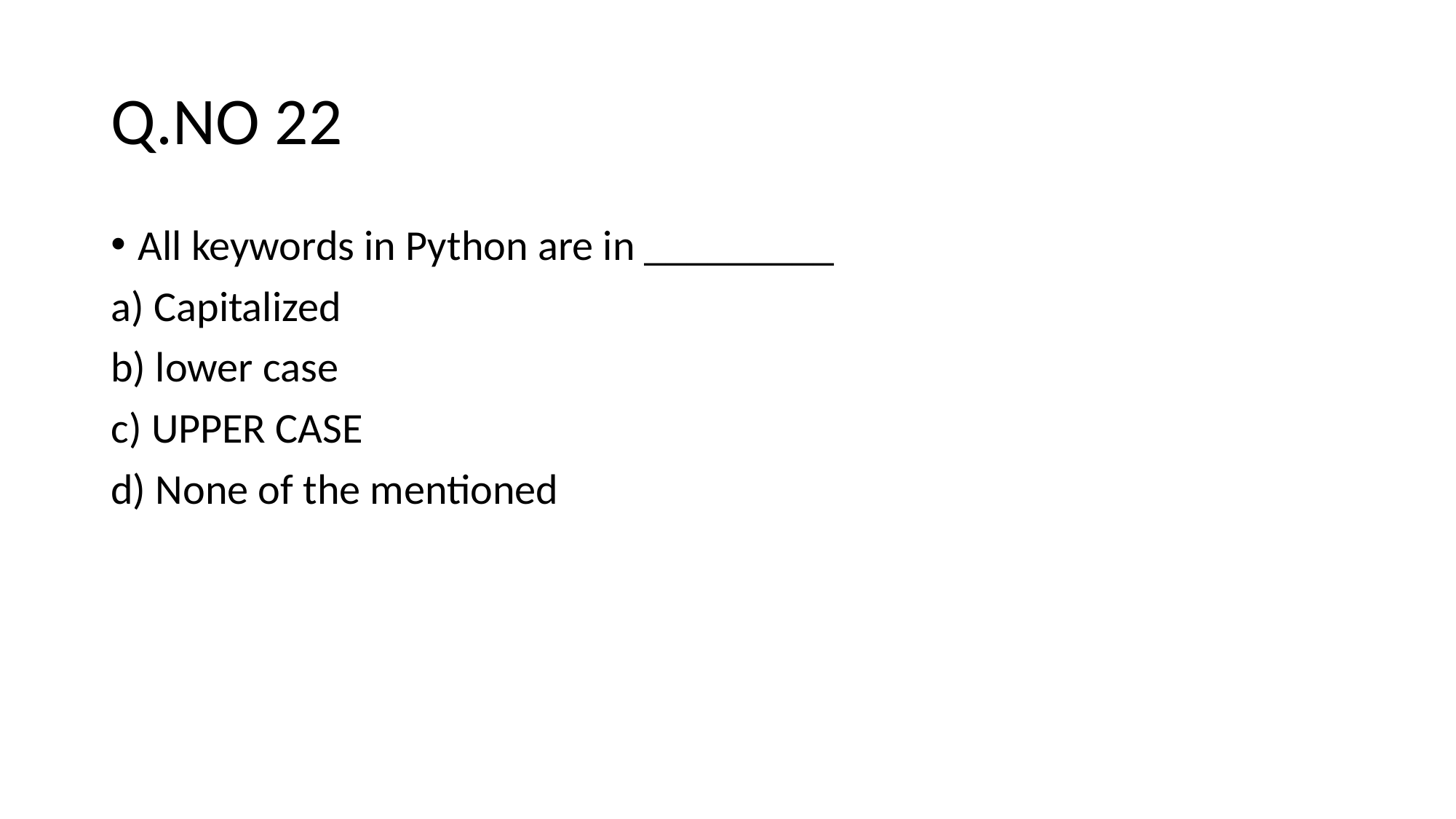

# Q.NO 22
All keywords in Python are in _________
a) Capitalized
b) lower case
c) UPPER CASE
d) None of the mentioned